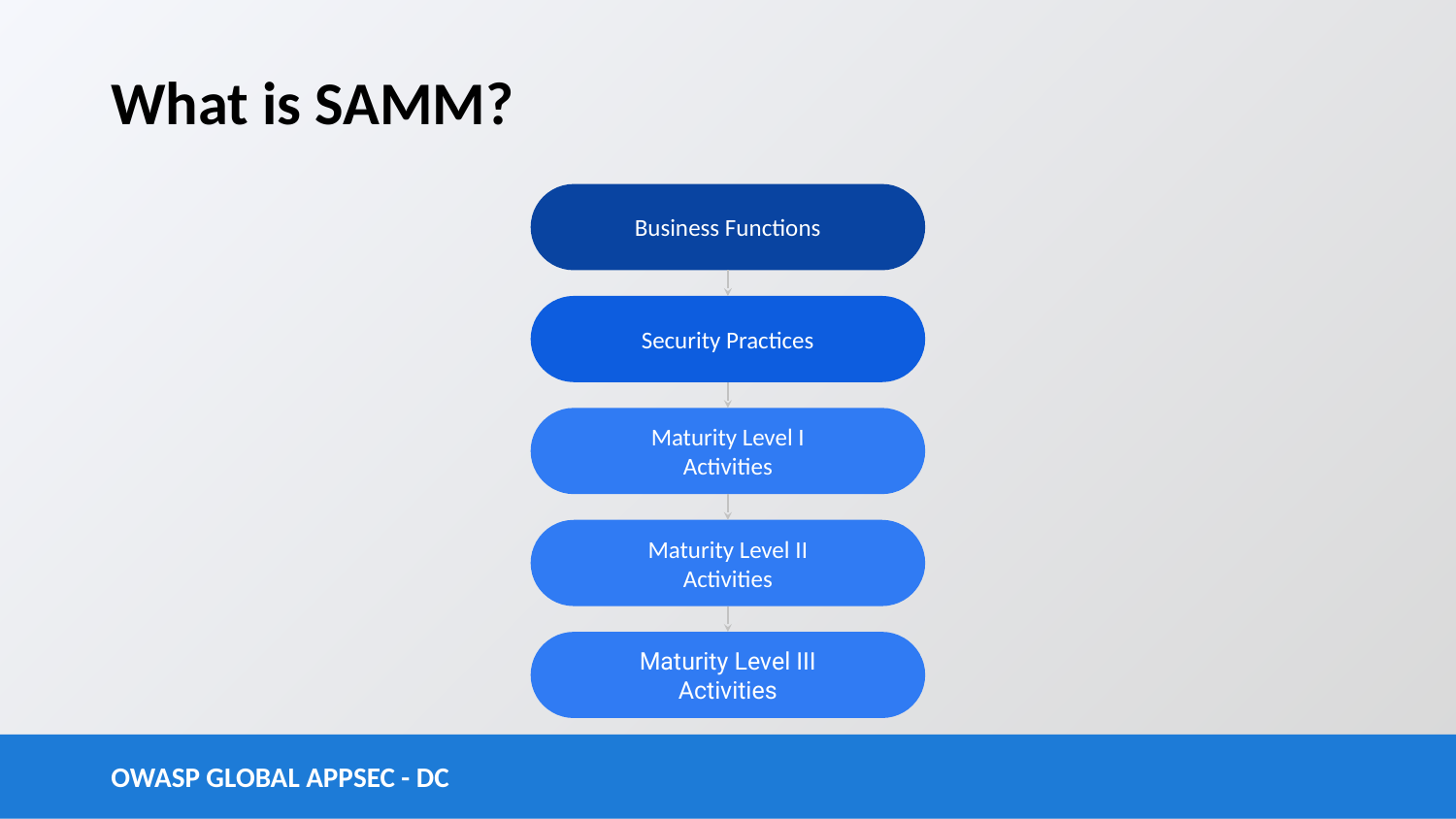

# What is SAMM?
Business Functions
Security Practices
Maturity Level I
Activities

Maturity Level II
Activities

Maturity Level III
Activities